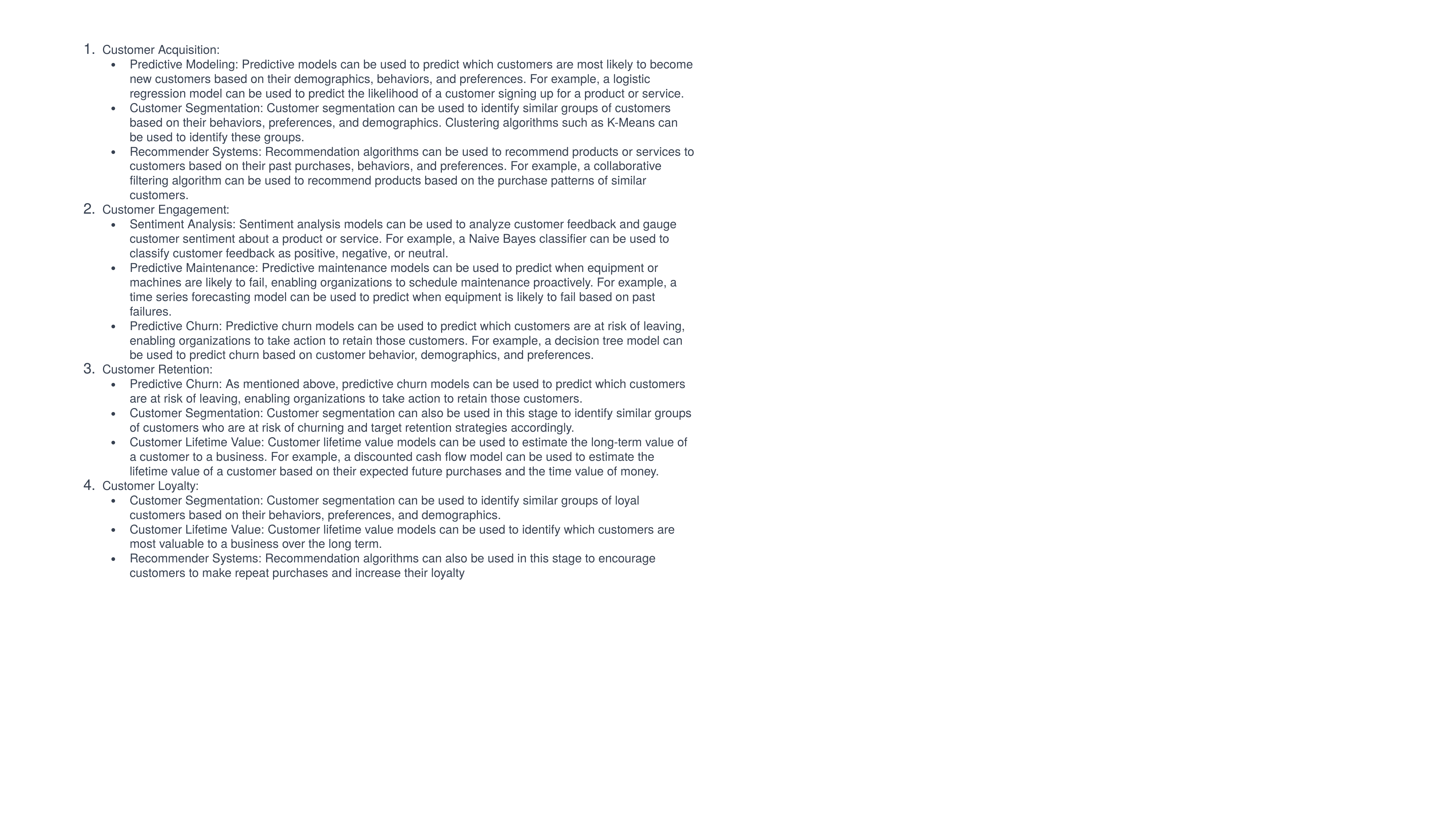

Customer Acquisition:
Predictive Modeling: Predictive models can be used to predict which customers are most likely to become new customers based on their demographics, behaviors, and preferences. For example, a logistic regression model can be used to predict the likelihood of a customer signing up for a product or service.
Customer Segmentation: Customer segmentation can be used to identify similar groups of customers based on their behaviors, preferences, and demographics. Clustering algorithms such as K-Means can be used to identify these groups.
Recommender Systems: Recommendation algorithms can be used to recommend products or services to customers based on their past purchases, behaviors, and preferences. For example, a collaborative filtering algorithm can be used to recommend products based on the purchase patterns of similar customers.
Customer Engagement:
Sentiment Analysis: Sentiment analysis models can be used to analyze customer feedback and gauge customer sentiment about a product or service. For example, a Naive Bayes classifier can be used to classify customer feedback as positive, negative, or neutral.
Predictive Maintenance: Predictive maintenance models can be used to predict when equipment or machines are likely to fail, enabling organizations to schedule maintenance proactively. For example, a time series forecasting model can be used to predict when equipment is likely to fail based on past failures.
Predictive Churn: Predictive churn models can be used to predict which customers are at risk of leaving, enabling organizations to take action to retain those customers. For example, a decision tree model can be used to predict churn based on customer behavior, demographics, and preferences.
Customer Retention:
Predictive Churn: As mentioned above, predictive churn models can be used to predict which customers are at risk of leaving, enabling organizations to take action to retain those customers.
Customer Segmentation: Customer segmentation can also be used in this stage to identify similar groups of customers who are at risk of churning and target retention strategies accordingly.
Customer Lifetime Value: Customer lifetime value models can be used to estimate the long-term value of a customer to a business. For example, a discounted cash flow model can be used to estimate the lifetime value of a customer based on their expected future purchases and the time value of money.
Customer Loyalty:
Customer Segmentation: Customer segmentation can be used to identify similar groups of loyal customers based on their behaviors, preferences, and demographics.
Customer Lifetime Value: Customer lifetime value models can be used to identify which customers are most valuable to a business over the long term.
Recommender Systems: Recommendation algorithms can also be used in this stage to encourage customers to make repeat purchases and increase their loyalty